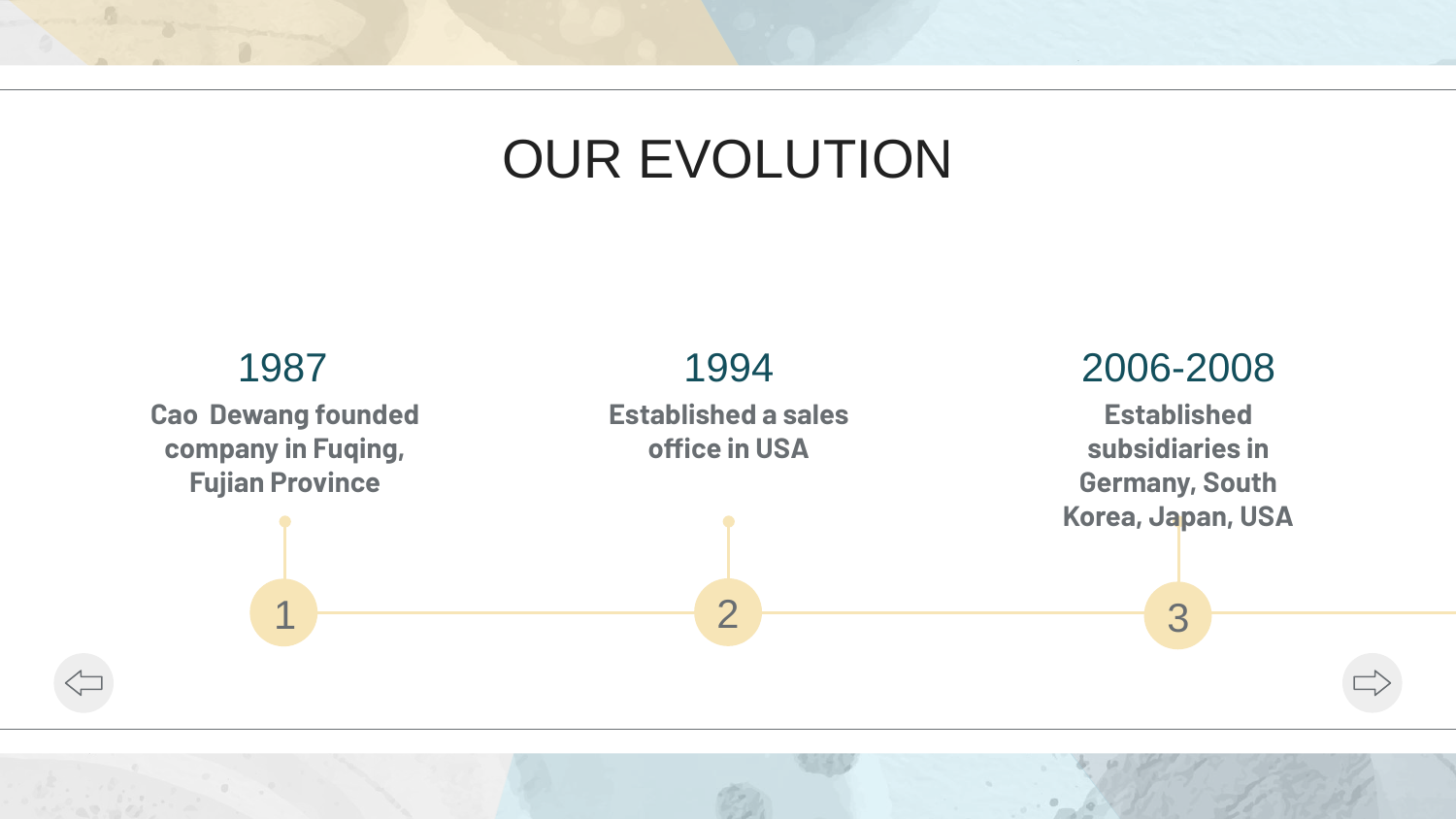

# OUR EVOLUTION
1987
1994
2006-2008
Cao  Dewang founded company in Fuqing, Fujian Province
Established a sales office in USA
Established subsidiaries in Germany, South Korea, Japan, USA

2
3
2
1
3